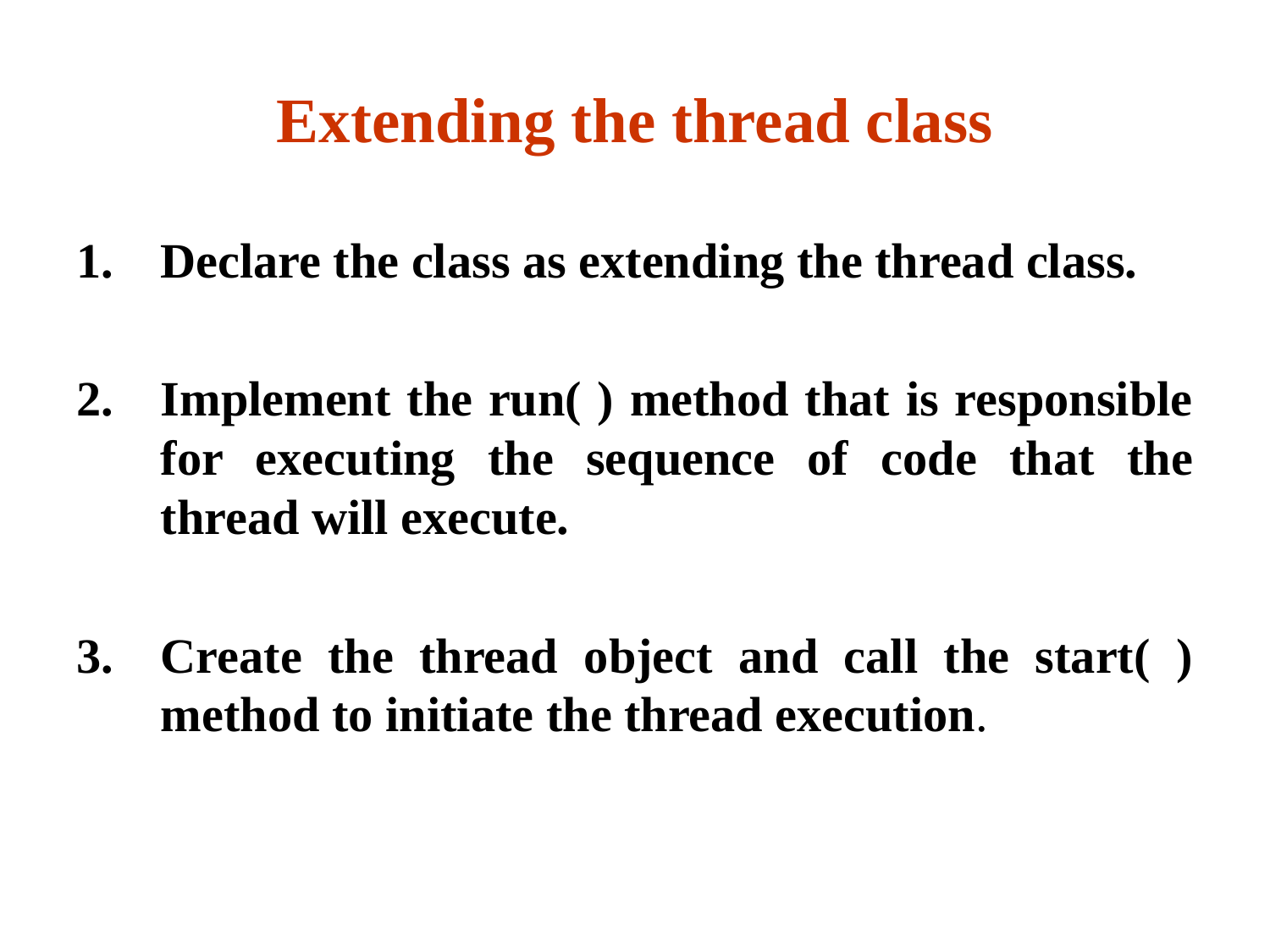

# Extending the thread class
Declare the class as extending the thread class.

Implement the run( ) method that is responsible for executing the sequence of code that the thread will execute.

Create the thread object and call the start( ) method to initiate the thread execution.